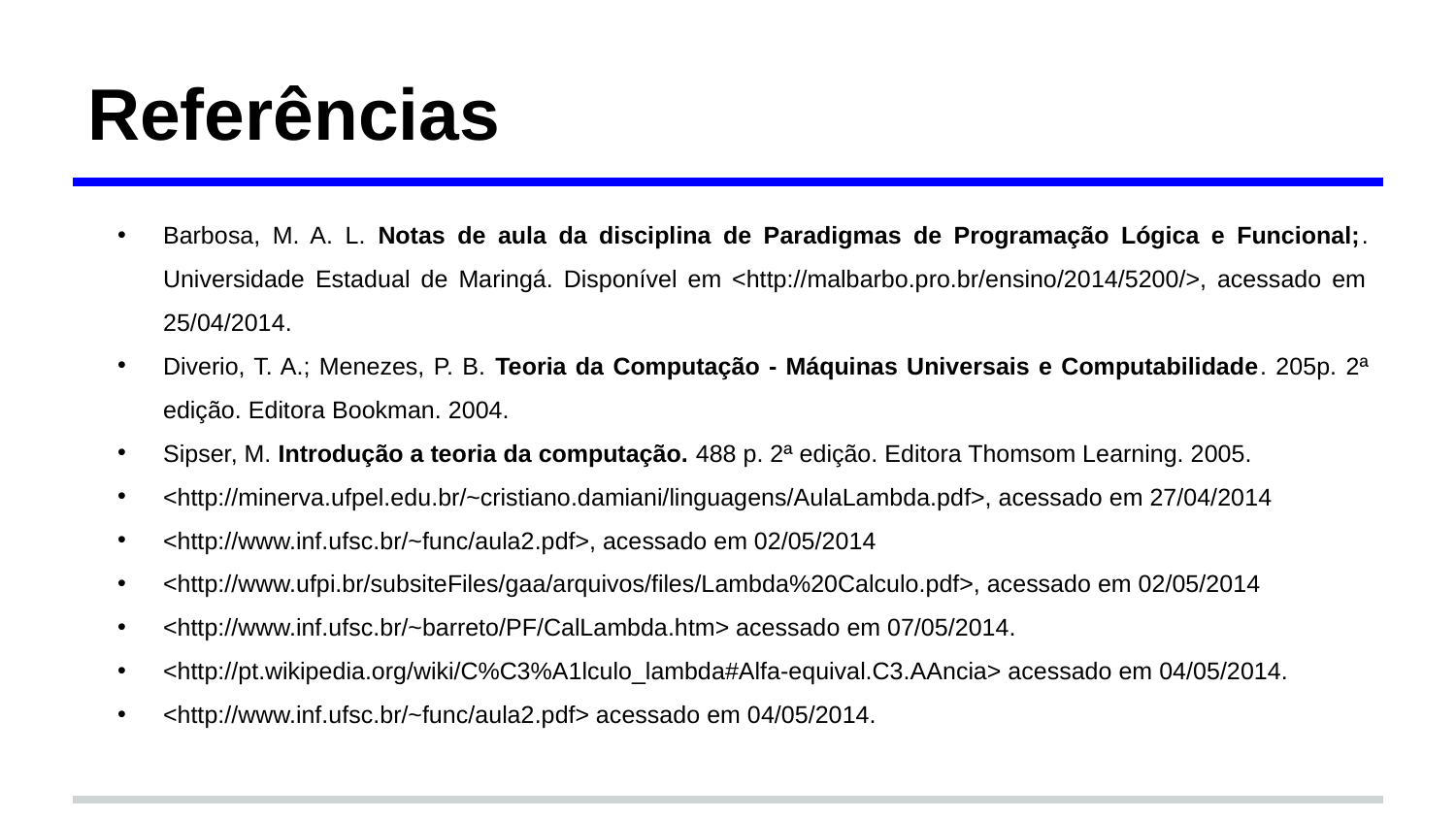

# Referências
Barbosa, M. A. L. Notas de aula da disciplina de Paradigmas de Programação Lógica e Funcional;. Universidade Estadual de Maringá. Disponível em <http://malbarbo.pro.br/ensino/2014/5200/>, acessado em 25/04/2014.
Diverio, T. A.; Menezes, P. B. Teoria da Computação - Máquinas Universais e Computabilidade. 205p. 2ª edição. Editora Bookman. 2004.
Sipser, M. Introdução a teoria da computação. 488 p. 2ª edição. Editora Thomsom Learning. 2005.
<http://minerva.ufpel.edu.br/~cristiano.damiani/linguagens/AulaLambda.pdf>, acessado em 27/04/2014
<http://www.inf.ufsc.br/~func/aula2.pdf>, acessado em 02/05/2014
<http://www.ufpi.br/subsiteFiles/gaa/arquivos/files/Lambda%20Calculo.pdf>, acessado em 02/05/2014
<http://www.inf.ufsc.br/~barreto/PF/CalLambda.htm> acessado em 07/05/2014.
<http://pt.wikipedia.org/wiki/C%C3%A1lculo_lambda#Alfa-equival.C3.AAncia> acessado em 04/05/2014.
<http://www.inf.ufsc.br/~func/aula2.pdf> acessado em 04/05/2014.